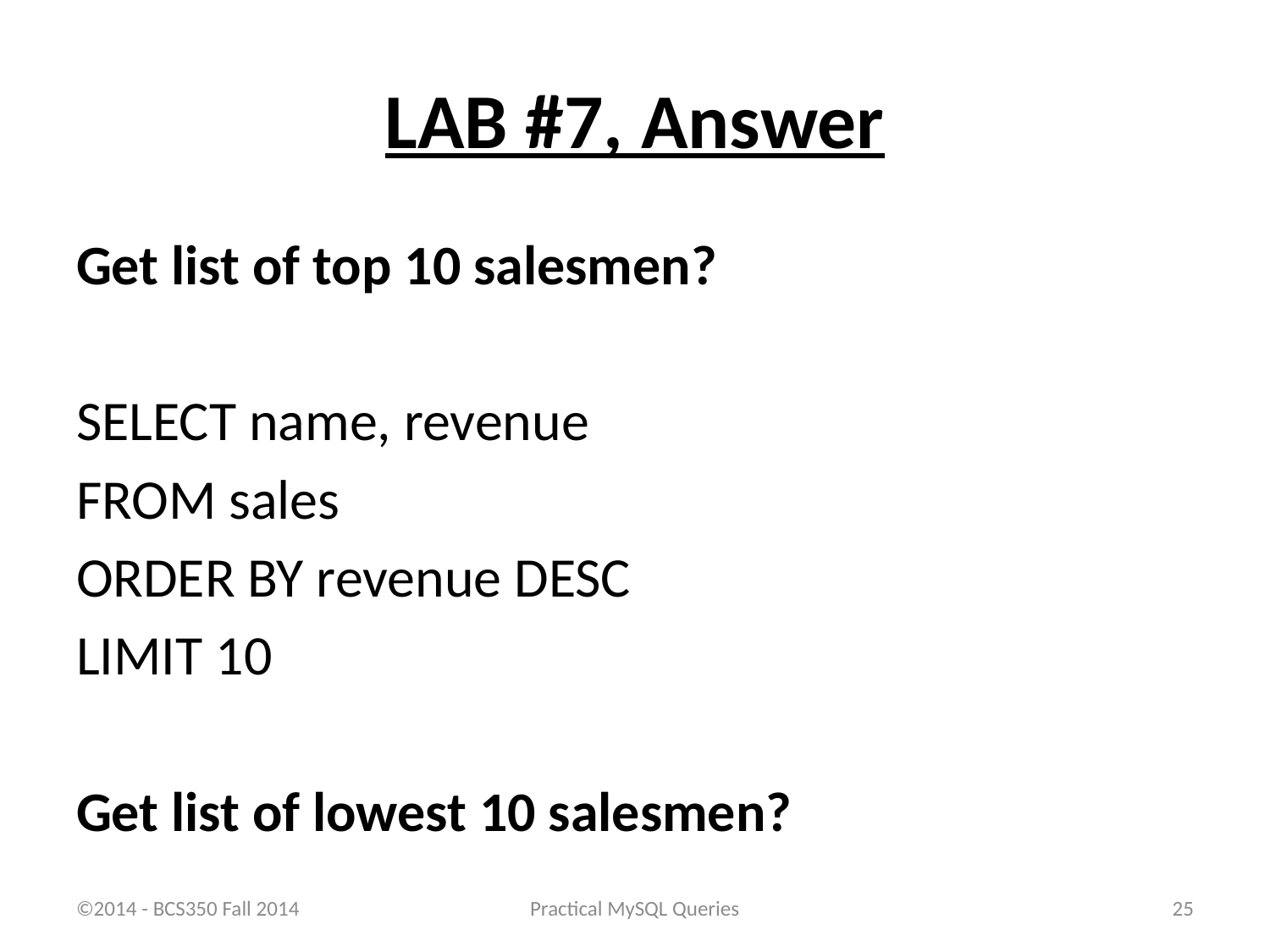

# LAB #7, Answer
Get list of top 10 salesmen?

SELECT name, revenue
FROM sales
ORDER BY revenue DESC
LIMIT 10

Get list of lowest 10 salesmen?
©2014 - BCS350 Fall 2014
Practical MySQL Queries
25